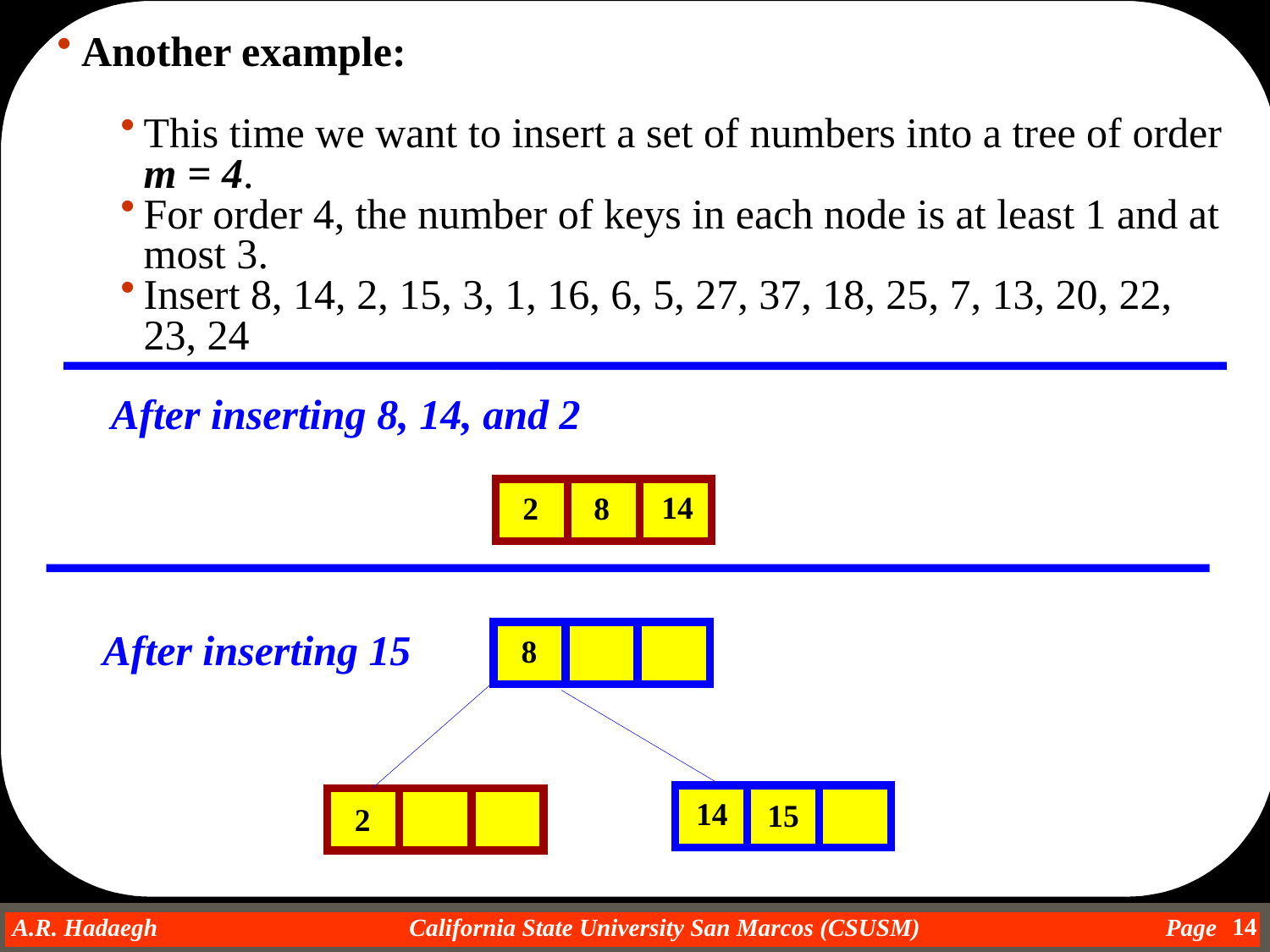

Another example:

This time we want to insert a set of numbers into a tree of order m = 4.
For order 4, the number of keys in each node is at least 1 and at most 3.
Insert 8, 14, 2, 15, 3, 1, 16, 6, 5, 27, 37, 18, 25, 7, 13, 20, 22, 23, 24

After inserting 8, 14, and 2

14
8
2

After inserting 15

8

14

15
2
14